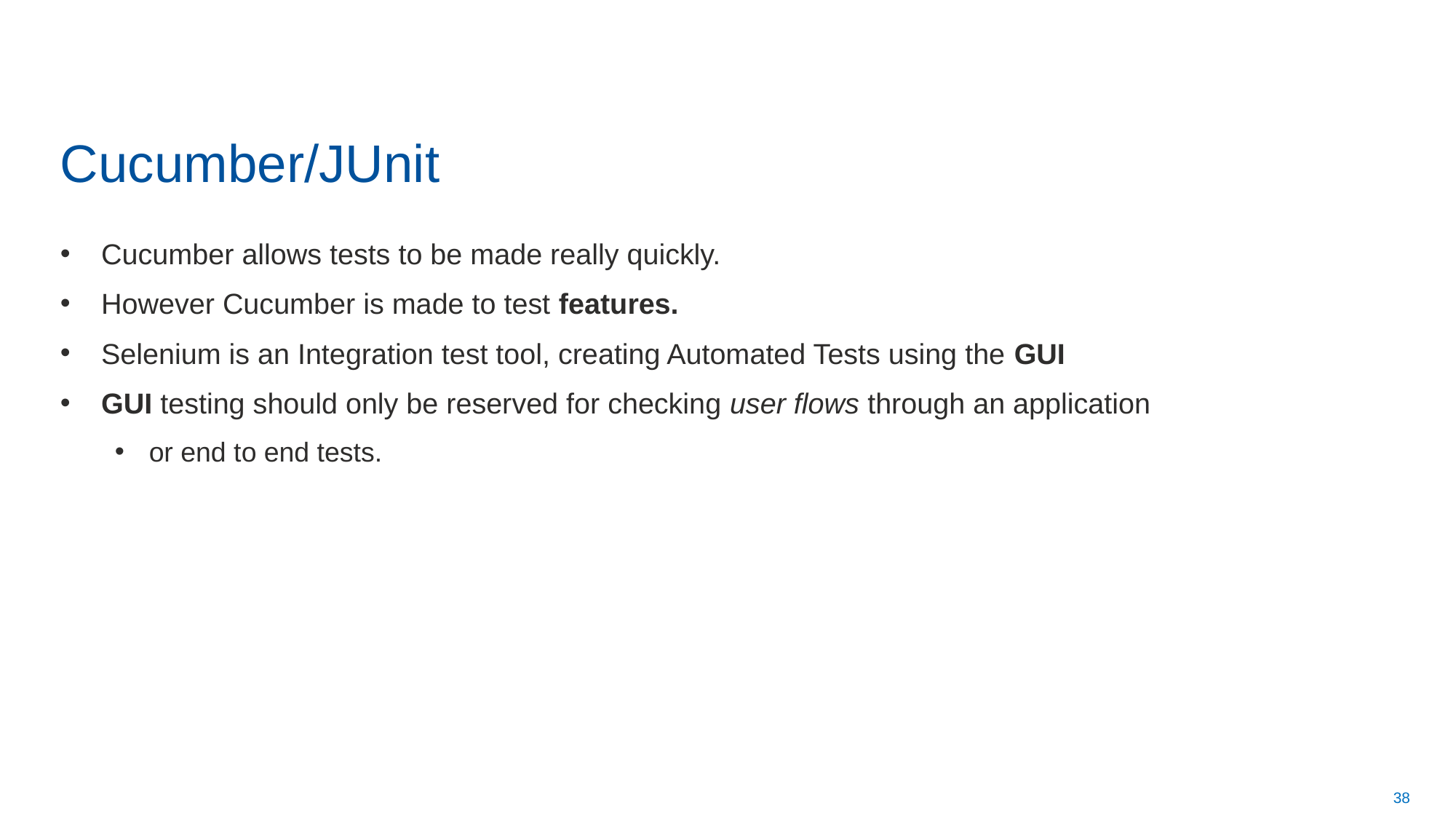

# Cucumber/JUnit
Cucumber allows tests to be made really quickly.
However Cucumber is made to test features.
Selenium is an Integration test tool, creating Automated Tests using the GUI
GUI testing should only be reserved for checking user flows through an application
or end to end tests.